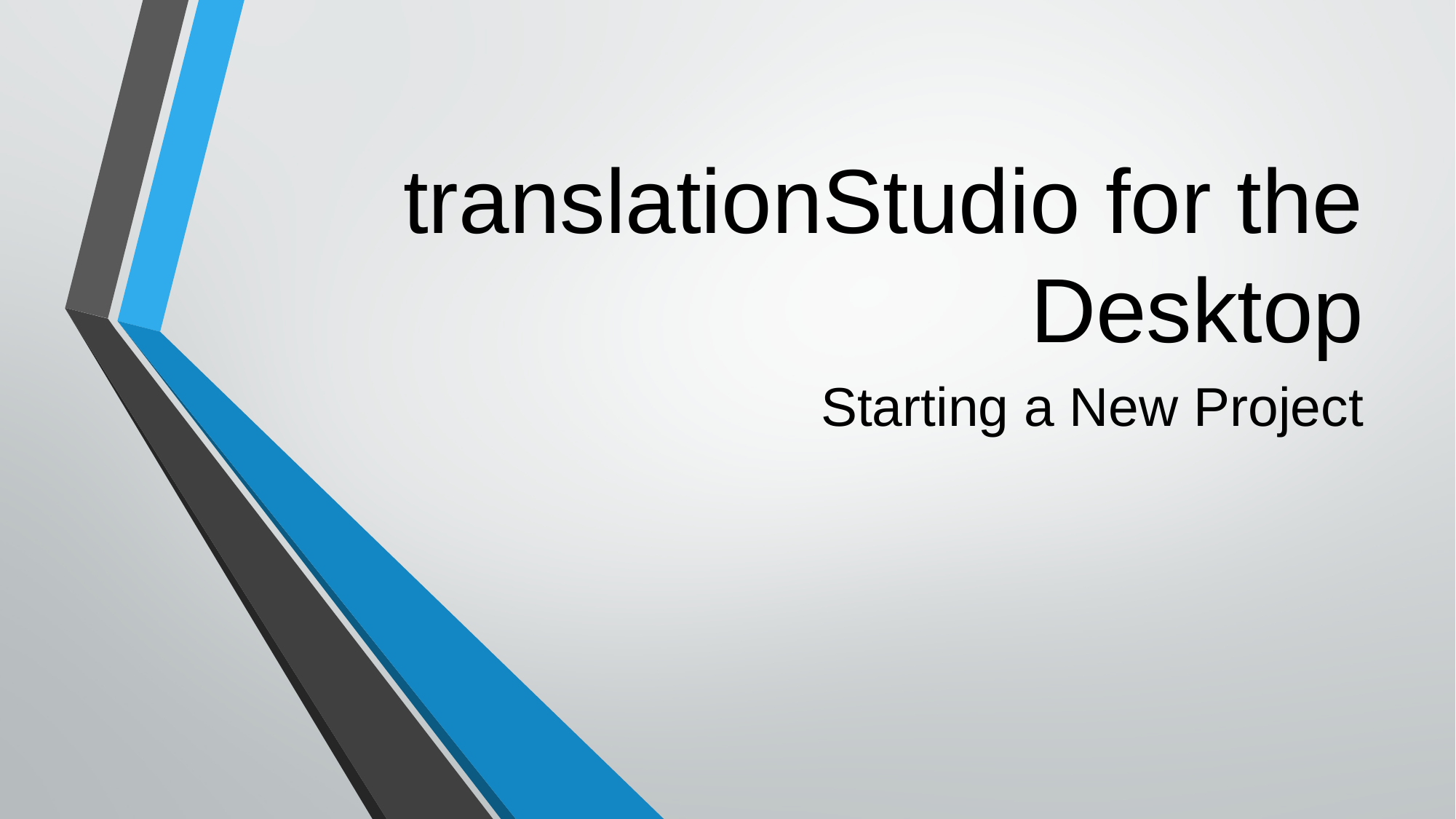

# translationStudio for the Desktop
Starting a New Project